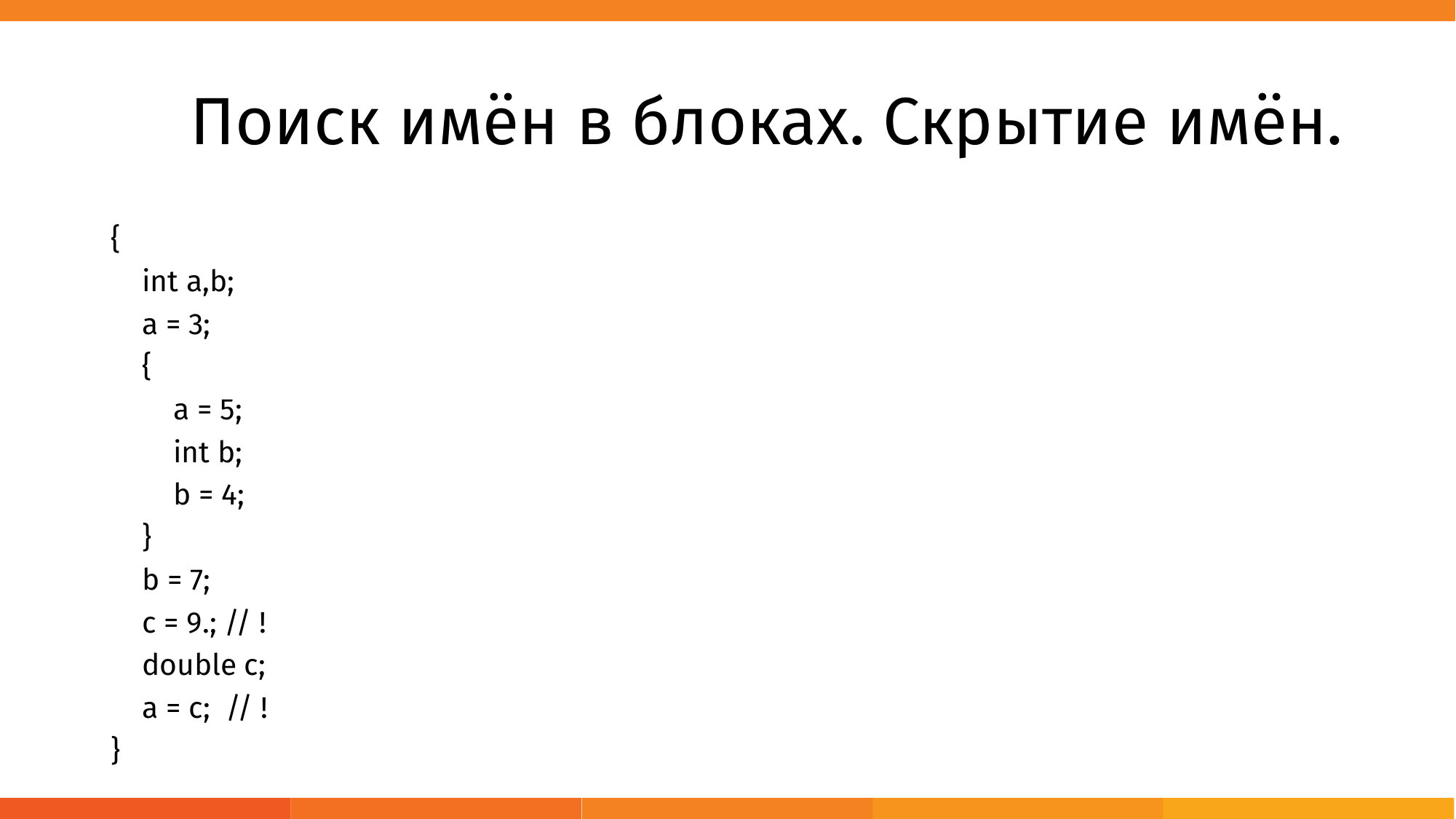

# Поиск имён в блоках. Скрытие имён.
{
    int a,b;
    a = 3;
    {
        a = 5;
        int b;
        b = 4;
    }
    b = 7;
    c = 9.; // !
    double c;
    a = c;  // !
}